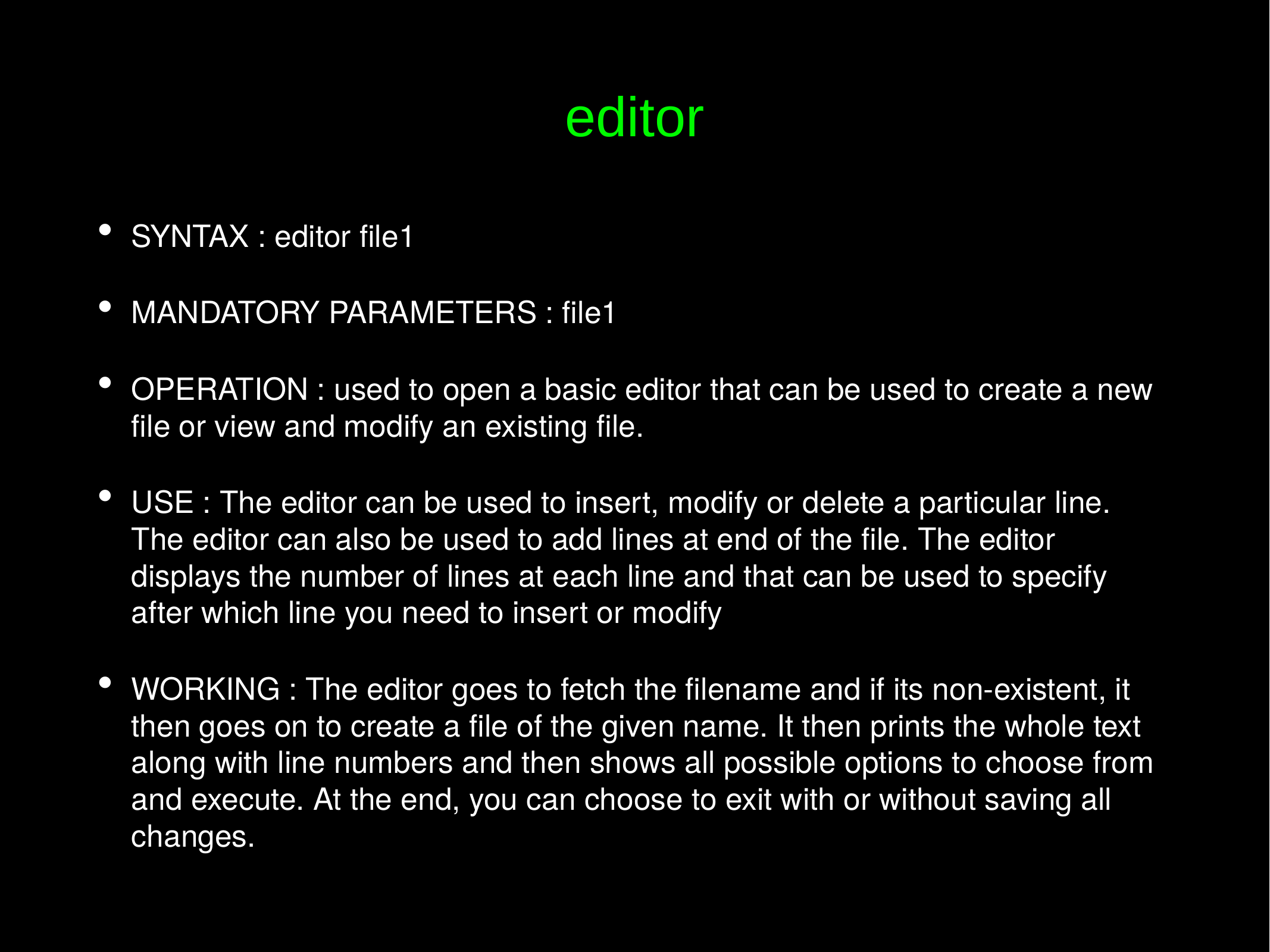

# editor
SYNTAX : editor file1
MANDATORY PARAMETERS : file1
OPERATION : used to open a basic editor that can be used to create a new file or view and modify an existing file.
USE : The editor can be used to insert, modify or delete a particular line. The editor can also be used to add lines at end of the file. The editor displays the number of lines at each line and that can be used to specify after which line you need to insert or modify
WORKING : The editor goes to fetch the filename and if its non-existent, it then goes on to create a file of the given name. It then prints the whole text along with line numbers and then shows all possible options to choose from and execute. At the end, you can choose to exit with or without saving all changes.